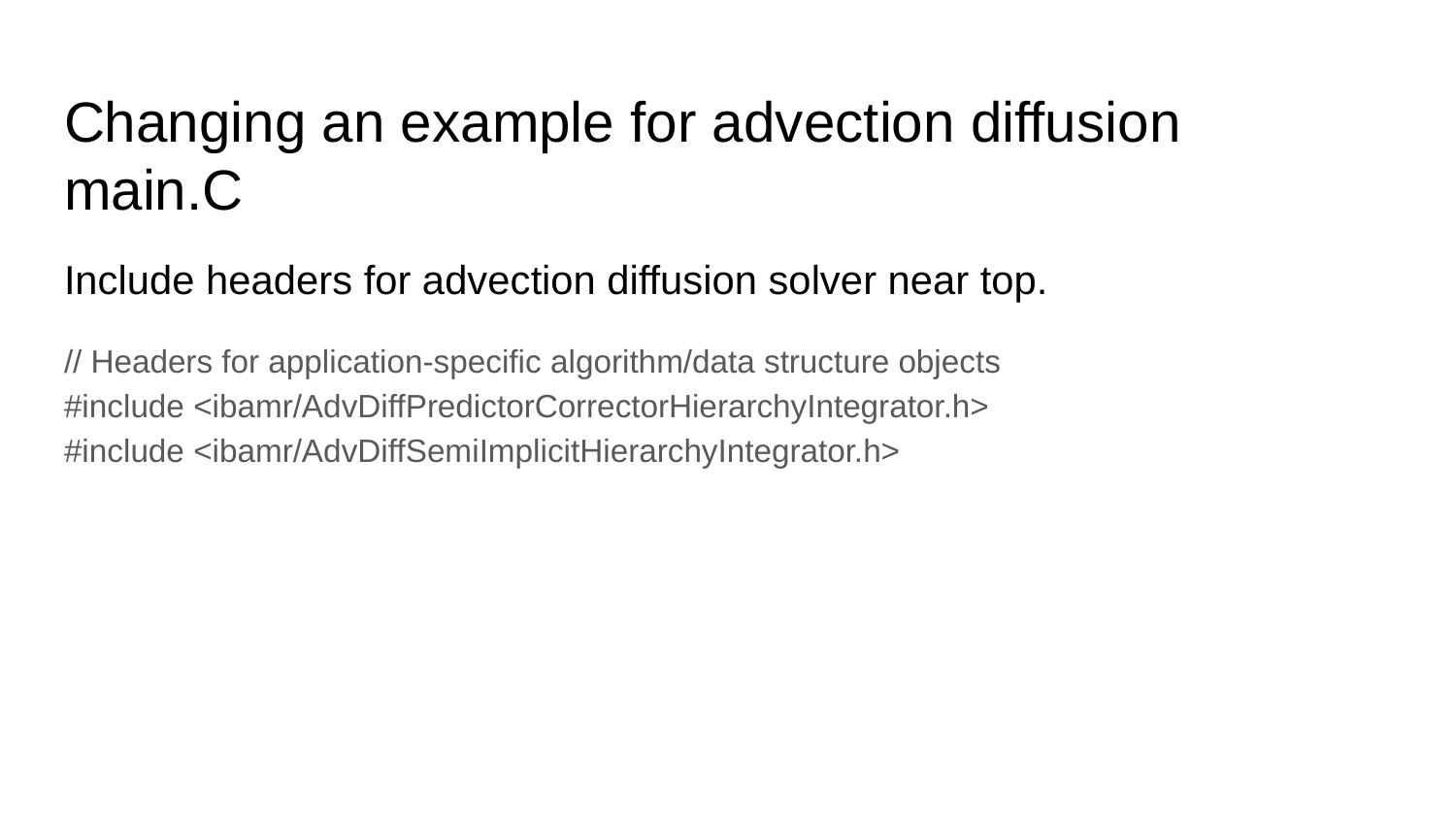

# Changing an example for advection diffusion
main.C
Include headers for advection diffusion solver near top.
// Headers for application-specific algorithm/data structure objects
#include <ibamr/AdvDiffPredictorCorrectorHierarchyIntegrator.h>
#include <ibamr/AdvDiffSemiImplicitHierarchyIntegrator.h>